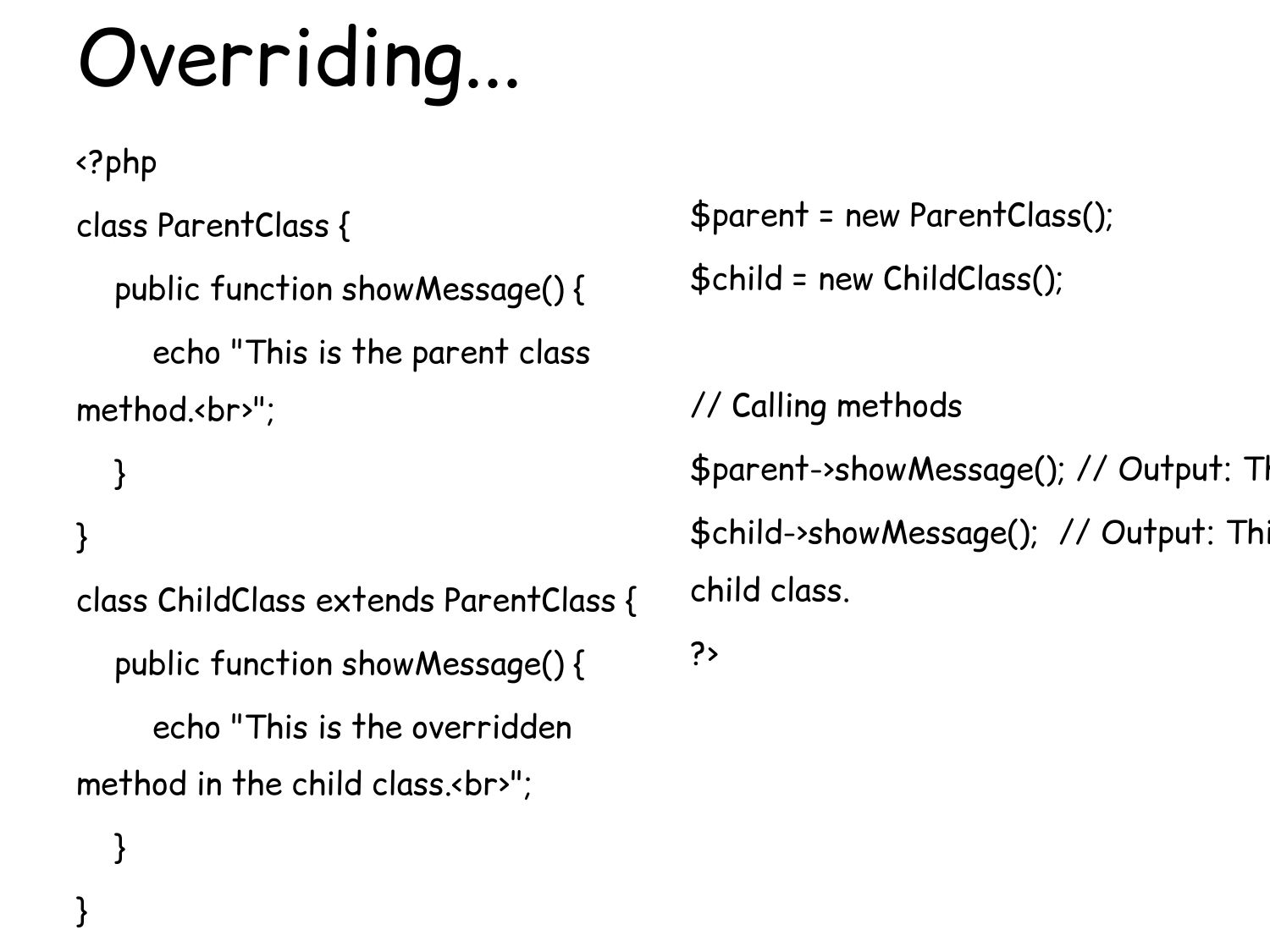

# Overriding...
<?php
class ParentClass {
    public function showMessage() {
        echo "This is the parent class method.<br>";
    }
}
class ChildClass extends ParentClass {
    public function showMessage() {
        echo "This is the overridden method in the child class.<br>";
    }
}

$parent = new ParentClass();
$child = new ChildClass();

// Calling methods
$parent->showMessage(); // Output: This is the parent class method.
$child->showMessage();  // Output: This is the overridden method in the child class.
?>

28